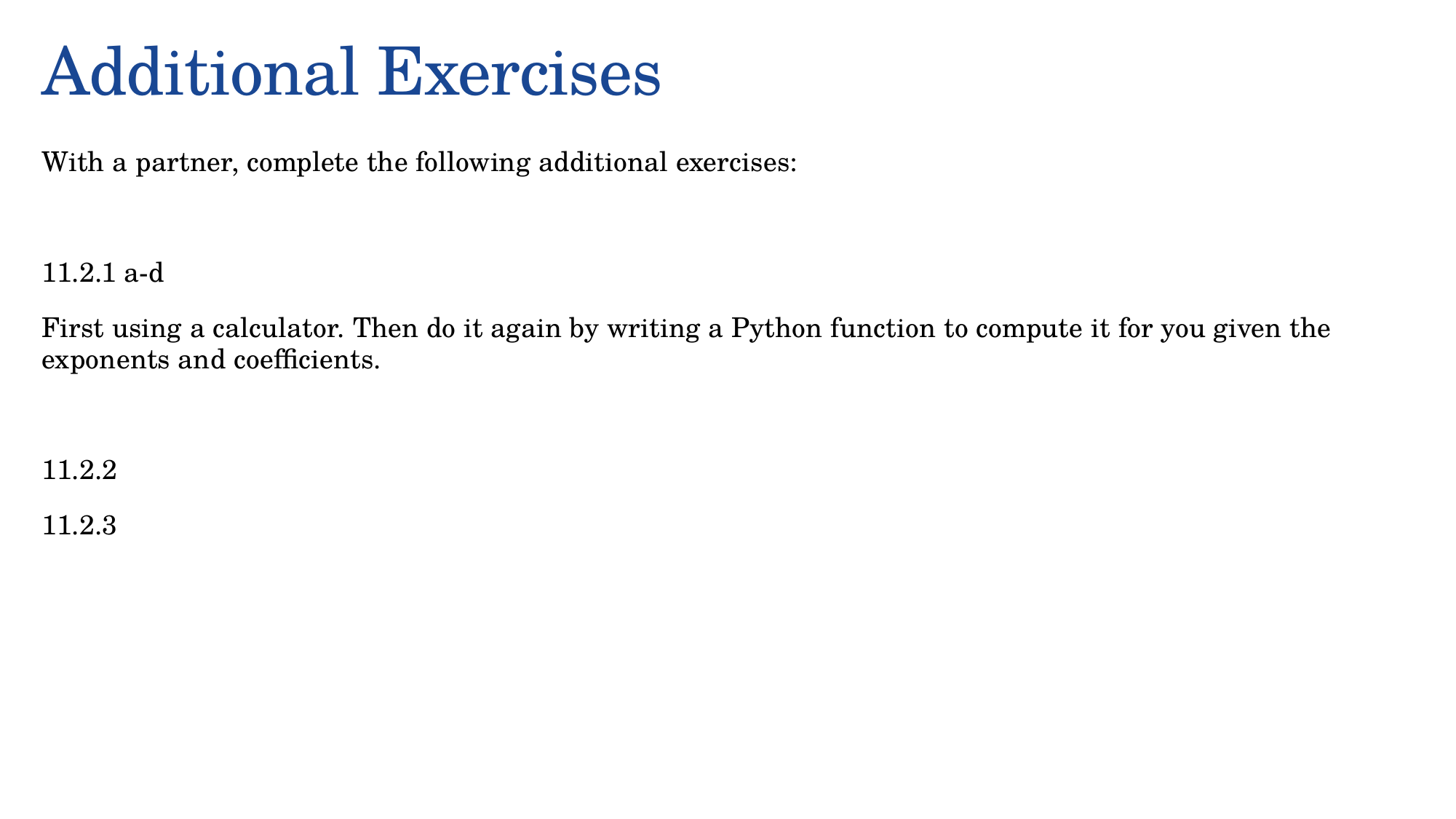

# Additional Exercises
With a partner, complete the following additional exercises:

11.2.1 a-d
First using a calculator. Then do it again by writing a Python function to compute it for you given the exponents and coefficients.

11.2.2
11.2.3